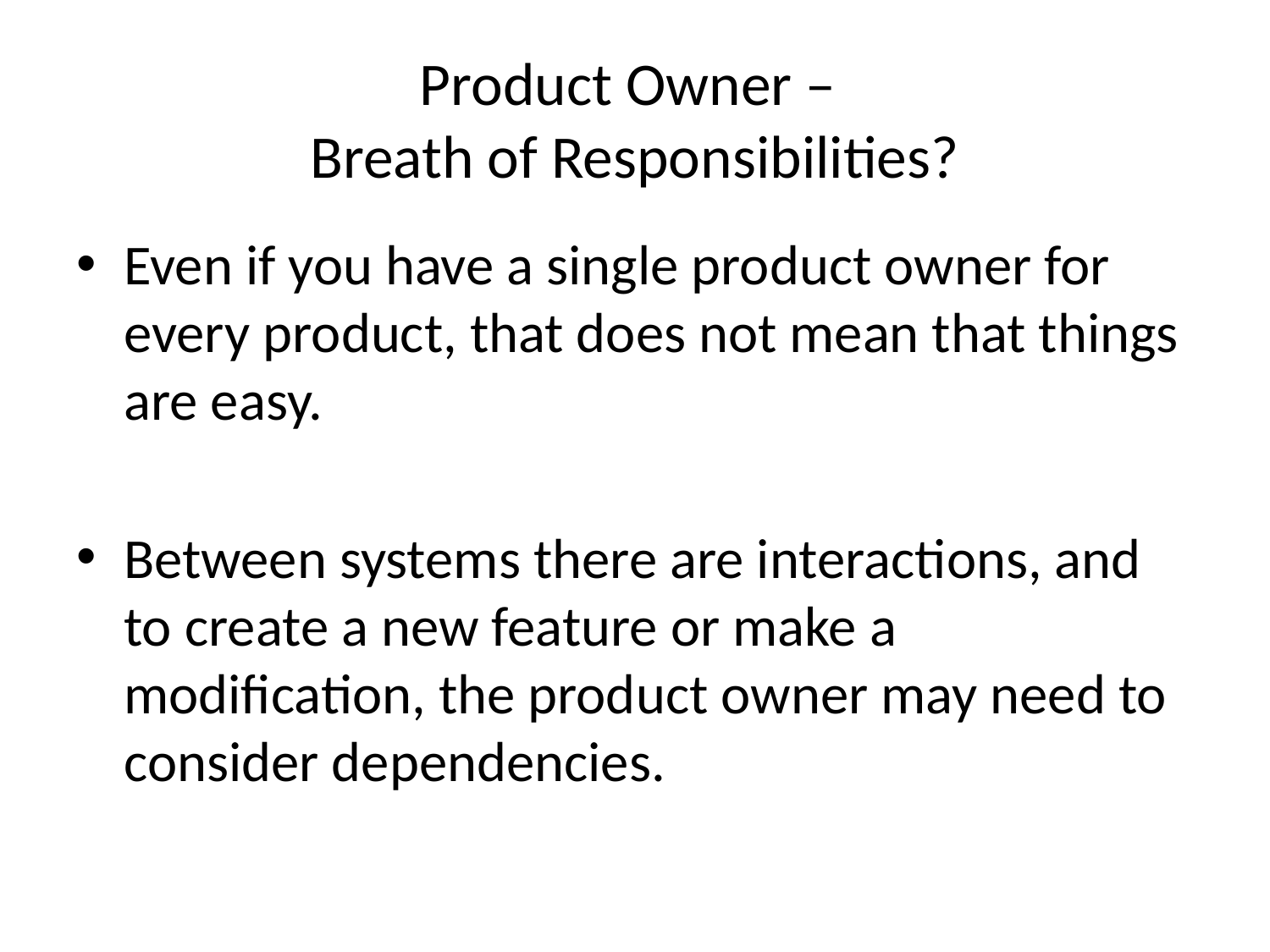

# Product Owner – Breath of Responsibilities?
Even if you have a single product owner for every product, that does not mean that things are easy.

Between systems there are interactions, and to create a new feature or make a modification, the product owner may need to consider dependencies.